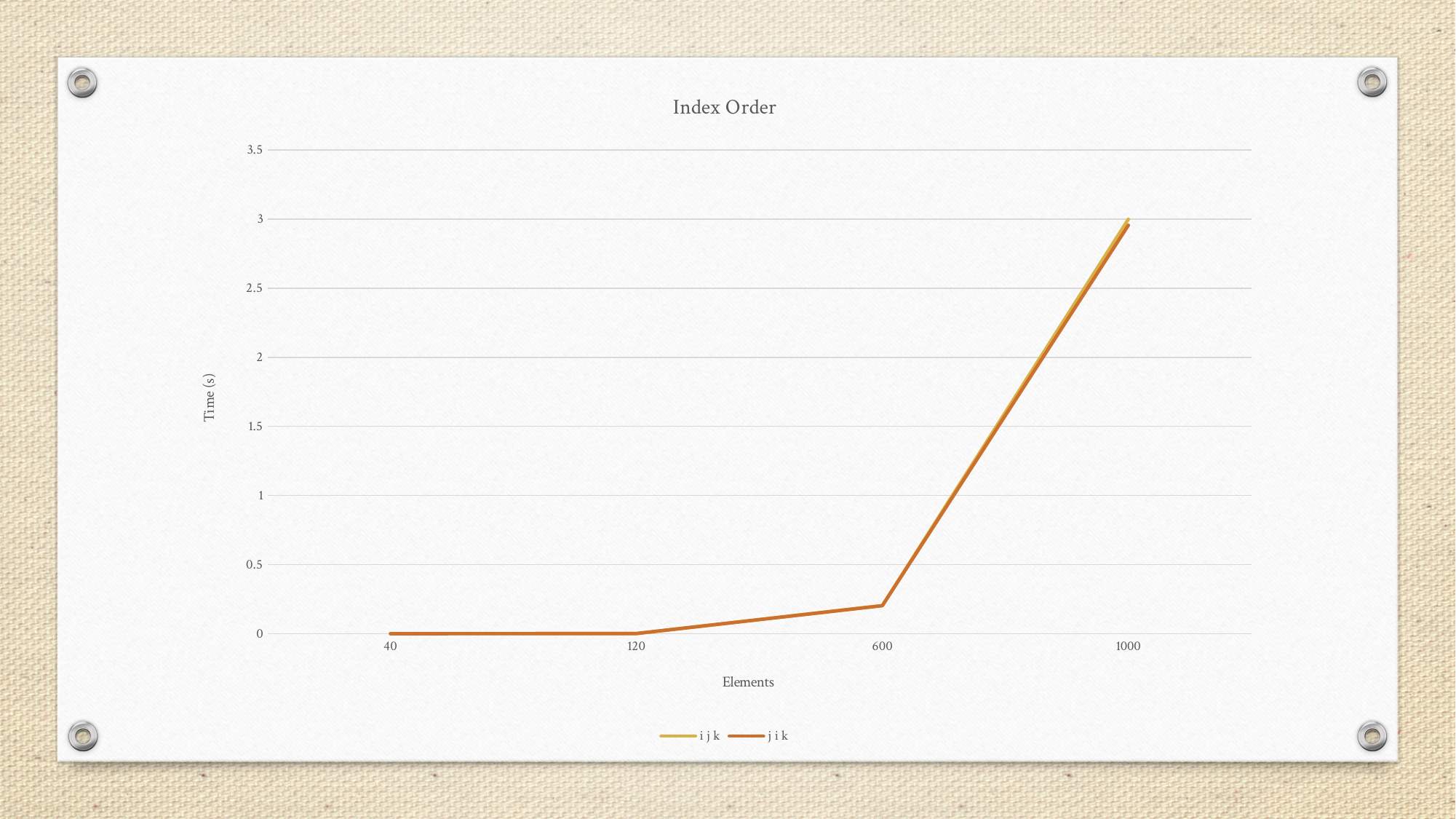

### Chart: Index Order

| Category | i j k | j i k |
|---|---|---|
| 40 | 4.7e-05 | 4.5e-05 |
| 120 | 0.001351 | 0.001378 |
| 600 | 0.203983 | 0.203078 |
| 1000 | 2.999203 | 2.955397 |